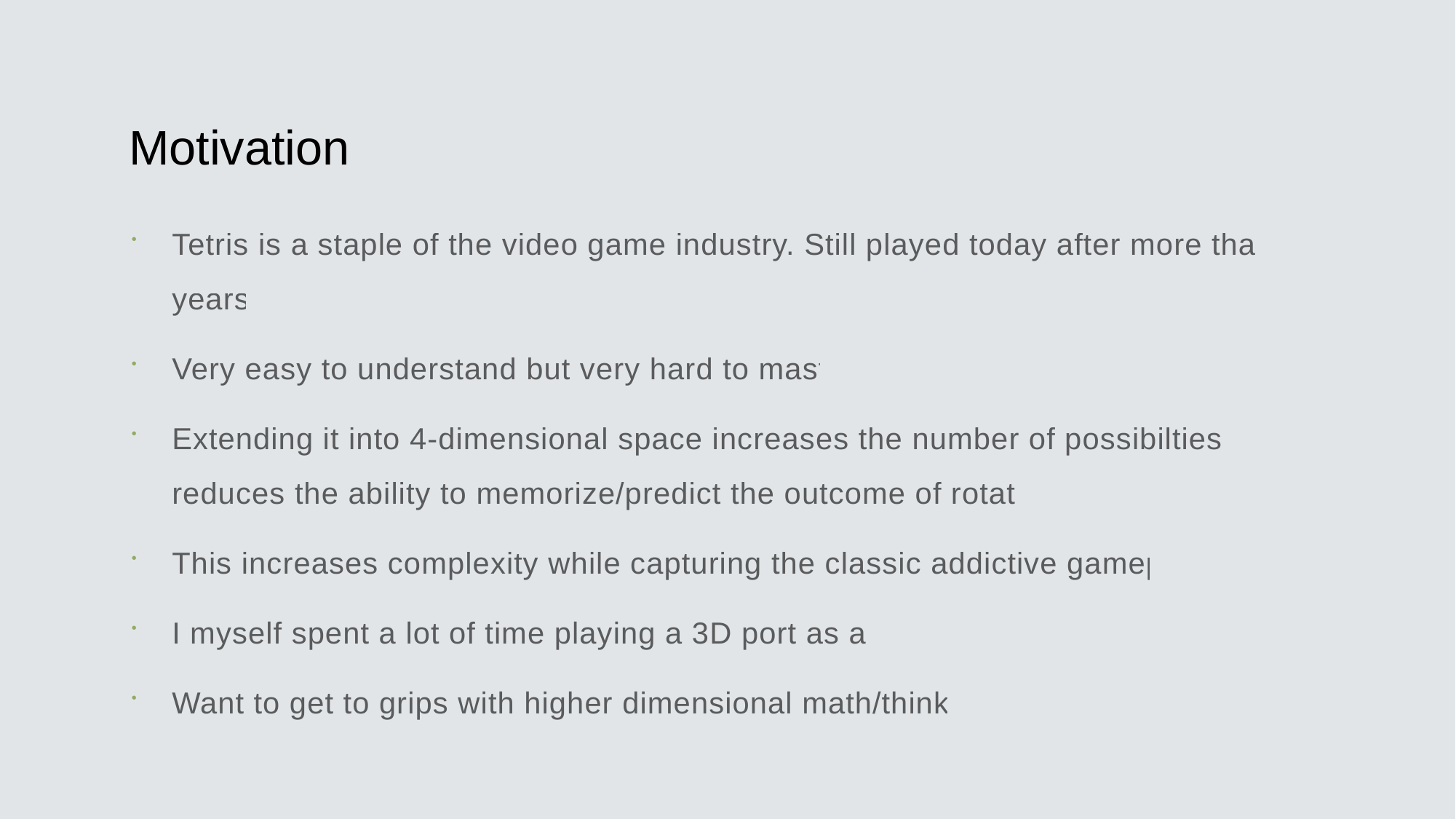

# Motivation
Tetris is a staple of the video game industry. Still played today after more than 30 years
Very easy to understand but very hard to master
Extending it into 4-dimensional space increases the number of possibilties and reduces the ability to memorize/predict the outcome of rotation.
This increases complexity while capturing the classic addictive gameplay
I myself spent a lot of time playing a 3D port as a kid
Want to get to grips with higher dimensional math/thinking